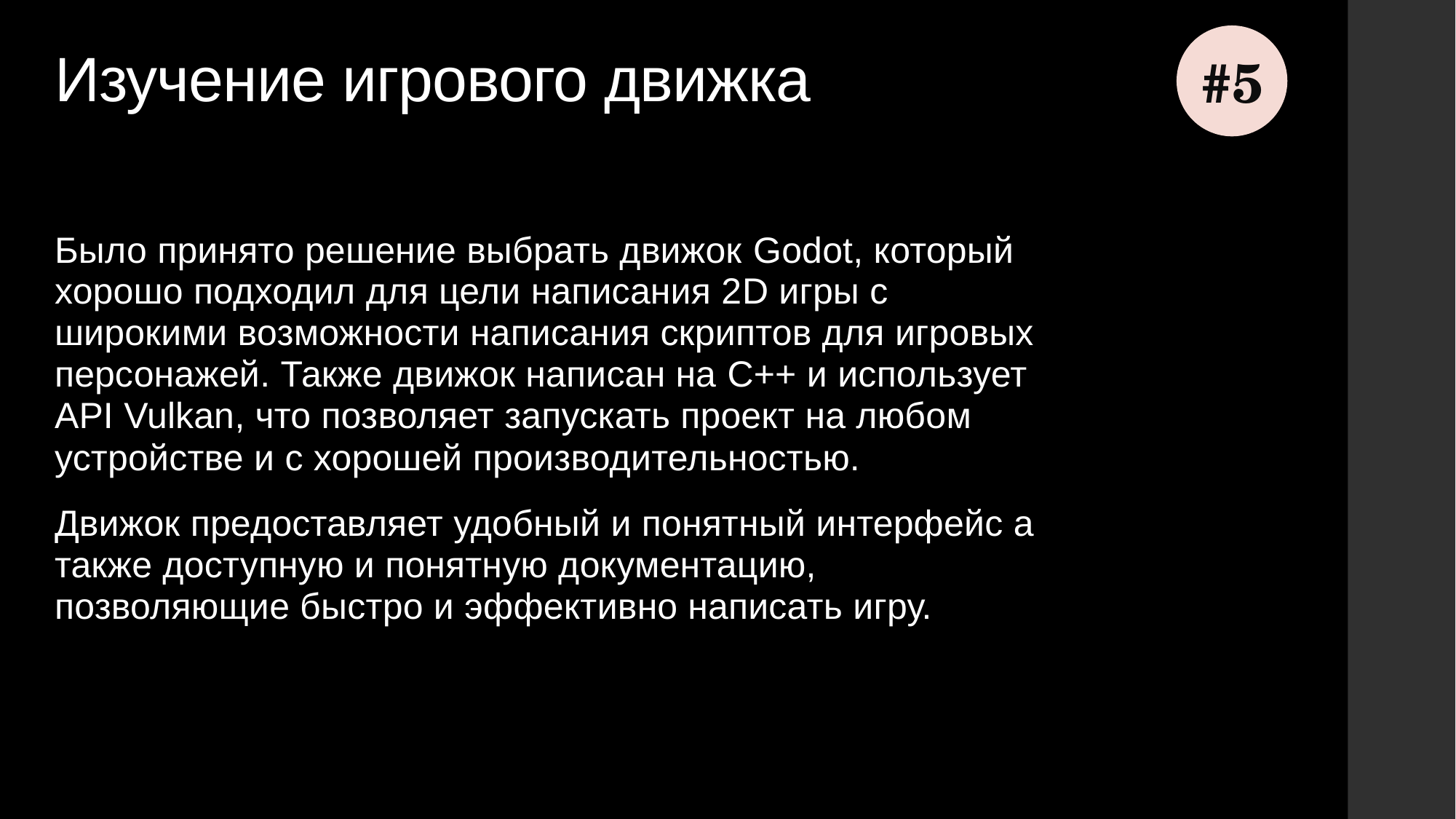

#5
# Изучение игрового движка
Было принято решение выбрать движок Godot, который хорошо подходил для цели написания 2D игры с широкими возможности написания скриптов для игровых персонажей. Также движок написан на C++ и использует API Vulkan, что позволяет запускать проект на любом устройстве и с хорошей производительностью.
Движок предоставляет удобный и понятный интерфейс а также доступную и понятную документацию, позволяющие быстро и эффективно написать игру.